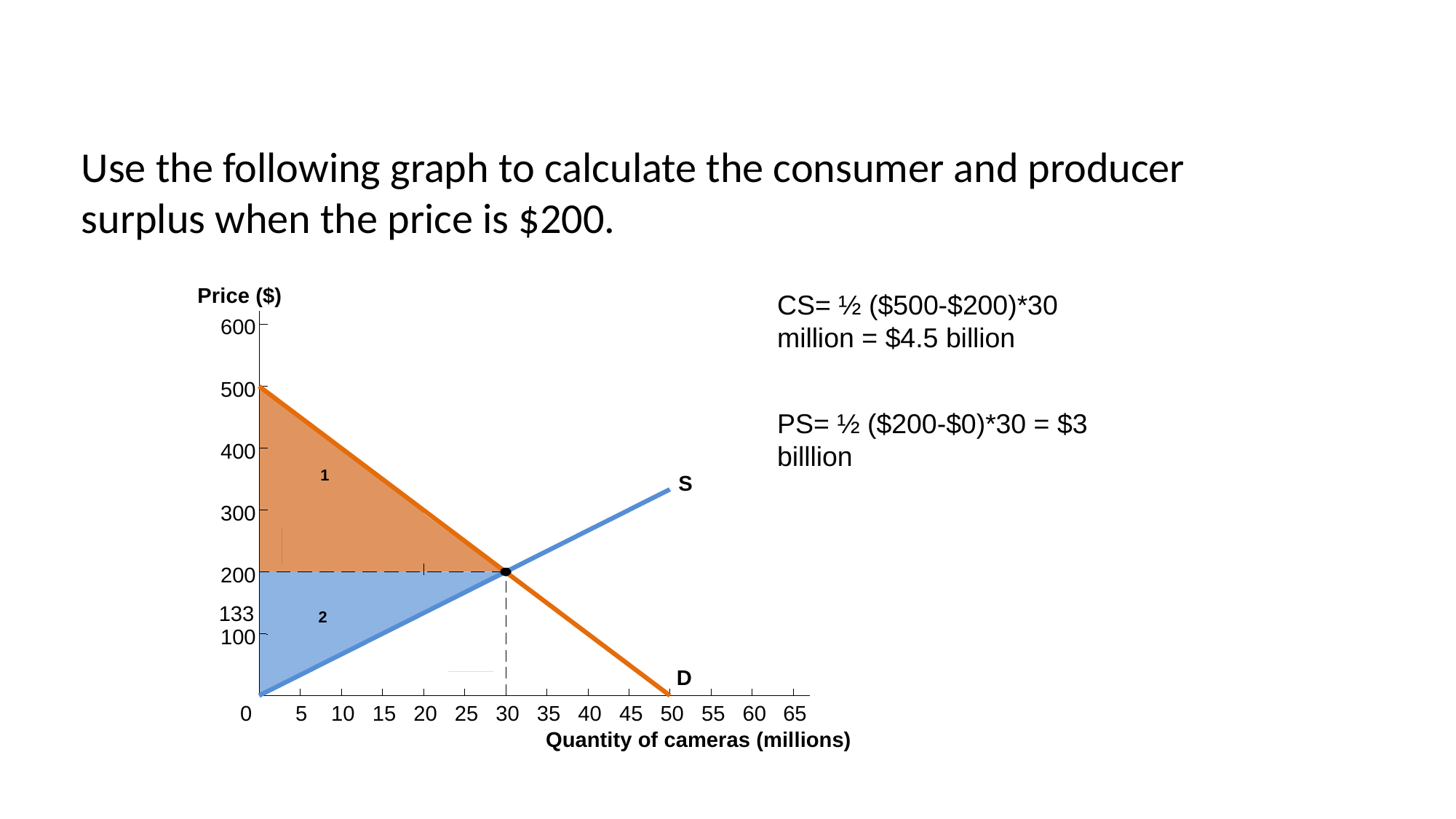

Use the following graph to calculate the consumer and producer surplus when the price is $200.
Price ($)
CS= ½ ($500-$200)*30 million = $4.5 billion

600

500

PS= ½ ($200-$0)*30 = $3 billlion
400

1
S

300

200

133

2

100

D

0
5
10
15
20
25
30
35
40
45
50
55
60
65
Quantity of cameras (millions)